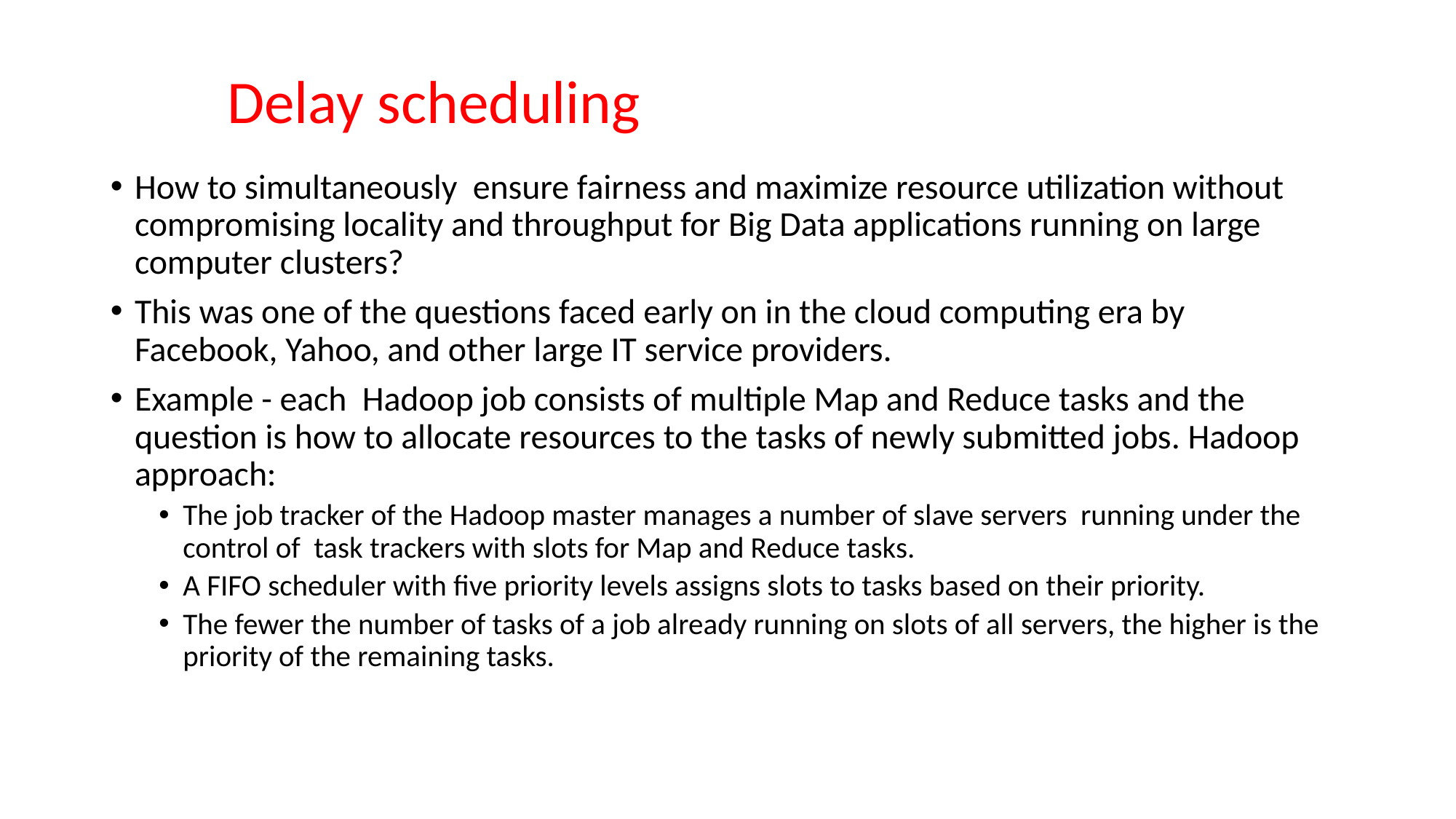

# Delay scheduling
How to simultaneously  ensure fairness and maximize resource utilization without compromising locality and throughput for Big Data applications running on large computer clusters?
This was one of the questions faced early on in the cloud computing era by  Facebook, Yahoo, and other large IT service providers.
Example - each  Hadoop job consists of multiple Map and Reduce tasks and the question is how to allocate resources to the tasks of newly submitted jobs. Hadoop approach:
The job tracker of the Hadoop master manages a number of slave servers  running under the control of  task trackers with slots for Map and Reduce tasks.
A FIFO scheduler with five priority levels assigns slots to tasks based on their priority.
The fewer the number of tasks of a job already running on slots of all servers, the higher is the priority of the remaining tasks.